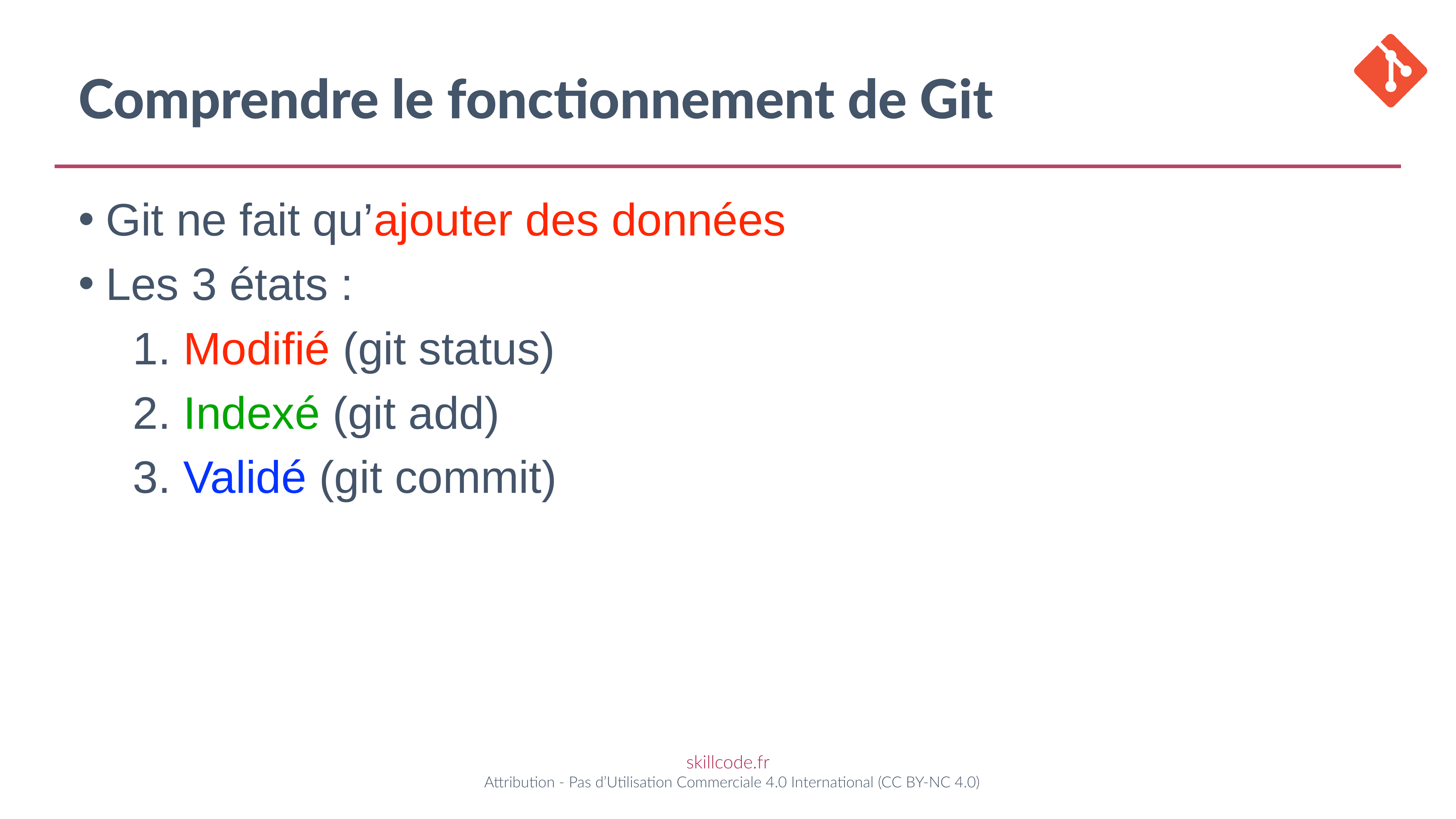

# Comprendre le fonctionnement de Git
Git ne fait qu’ajouter des données
Les 3 états :
 Modifié (git status)
 Indexé (git add)
 Validé (git commit)